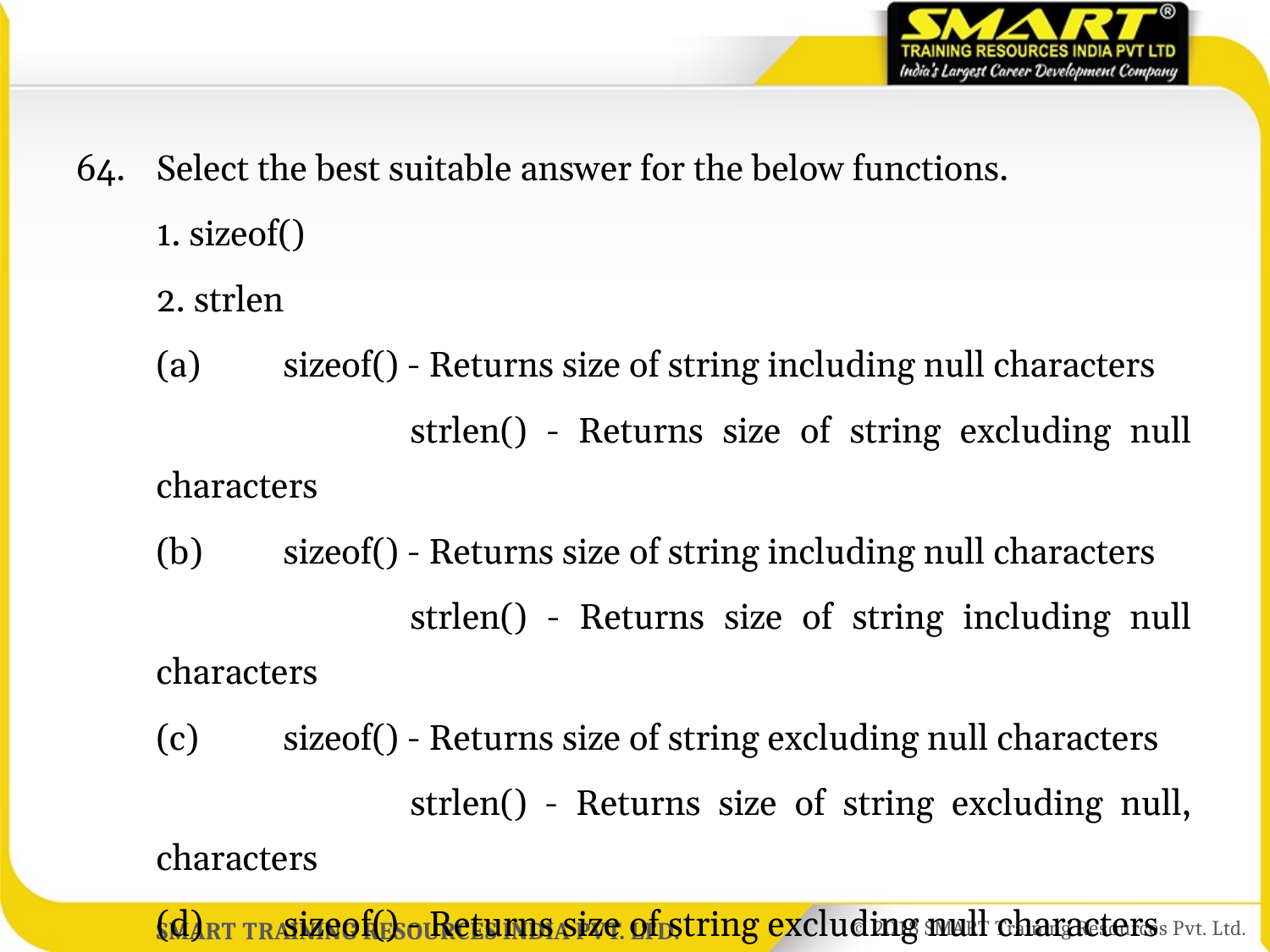

64.	Select the best suitable answer for the below functions.
	1. sizeof()
	2. strlen
	(a)	sizeof() - Returns size of string including null characters
			strlen() - Returns size of string excluding null characters
	(b)	sizeof() - Returns size of string including null characters
			strlen() - Returns size of string including null characters
	(c)	sizeof() - Returns size of string excluding null characters
			strlen() - Returns size of string excluding null, characters
	(d)	sizeof() - Returns size of string excluding null characters
			strlen() - Returns size of string including null characters